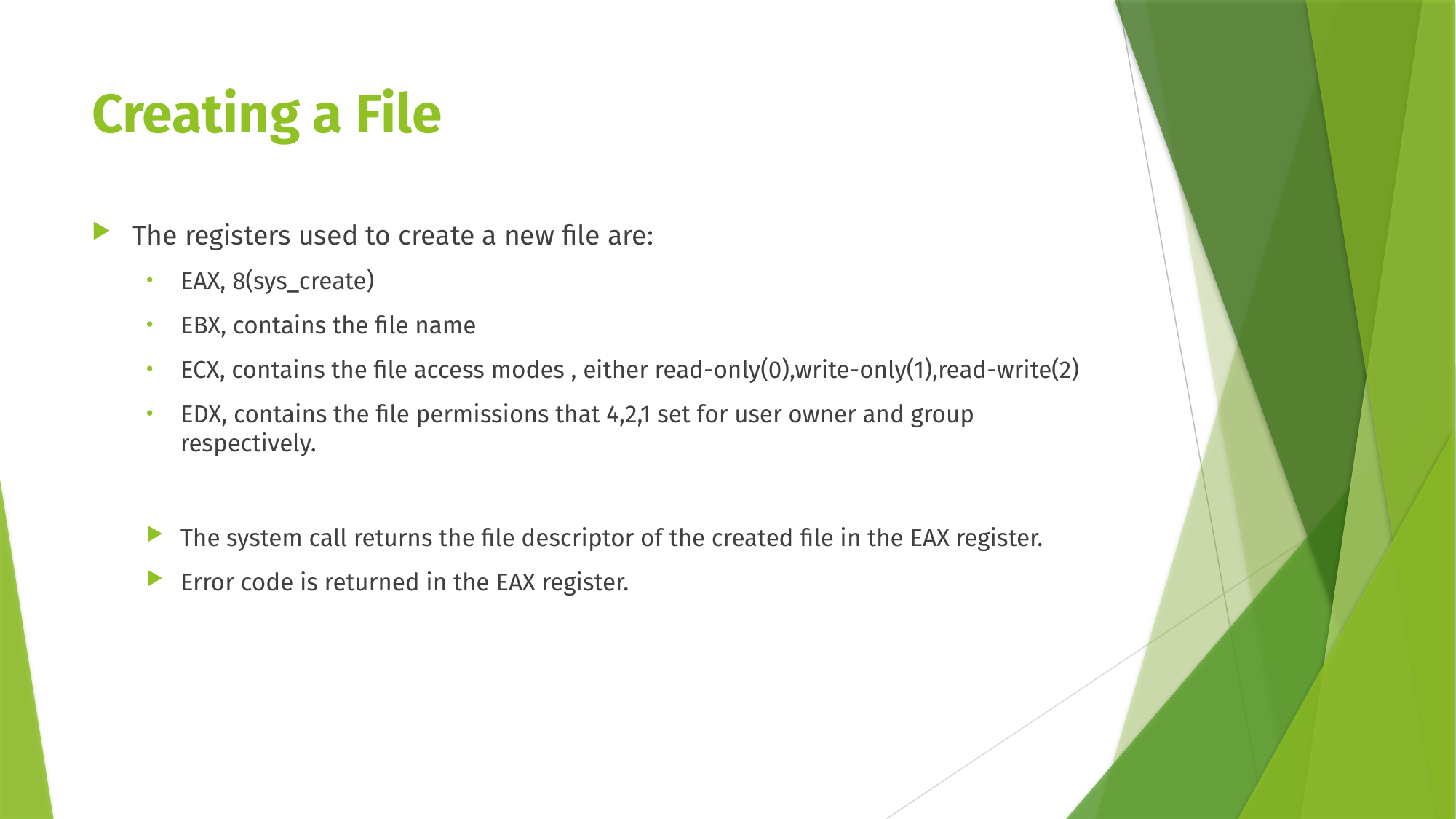

# Creating a File
The registers used to create a new file are:
EAX, 8(sys_create)
EBX, contains the file name
ECX, contains the file access modes , either read-only(0),write-only(1),read-write(2)
EDX, contains the file permissions that 4,2,1 set for user owner and group respectively.

The system call returns the file descriptor of the created file in the EAX register.
Error code is returned in the EAX register.